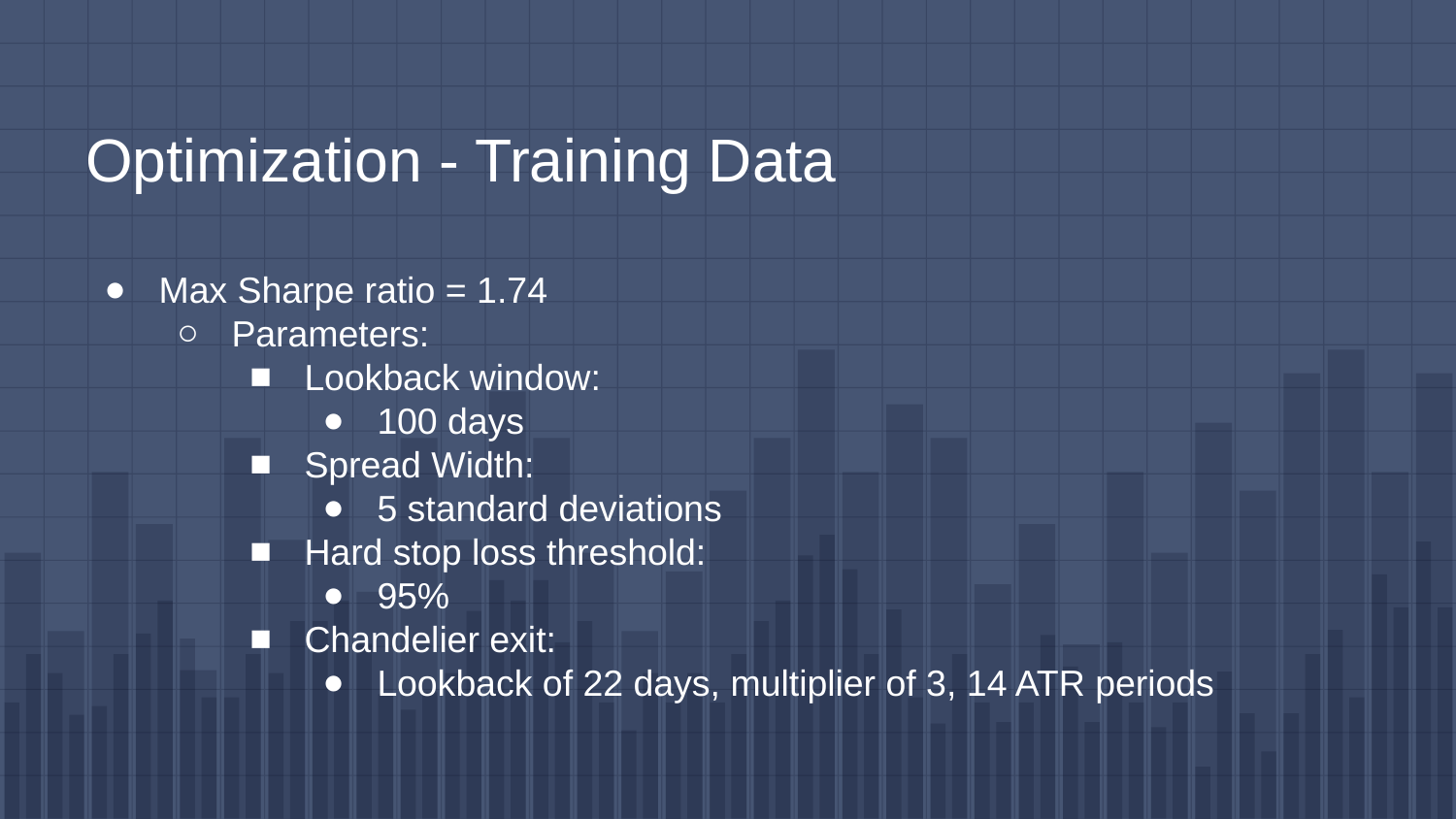

# Optimization - Training Data
Max Sharpe ratio = 1.74
Parameters:
Lookback window:
100 days
Spread Width:
5 standard deviations
Hard stop loss threshold:
95%
Chandelier exit:
Lookback of 22 days, multiplier of 3, 14 ATR periods